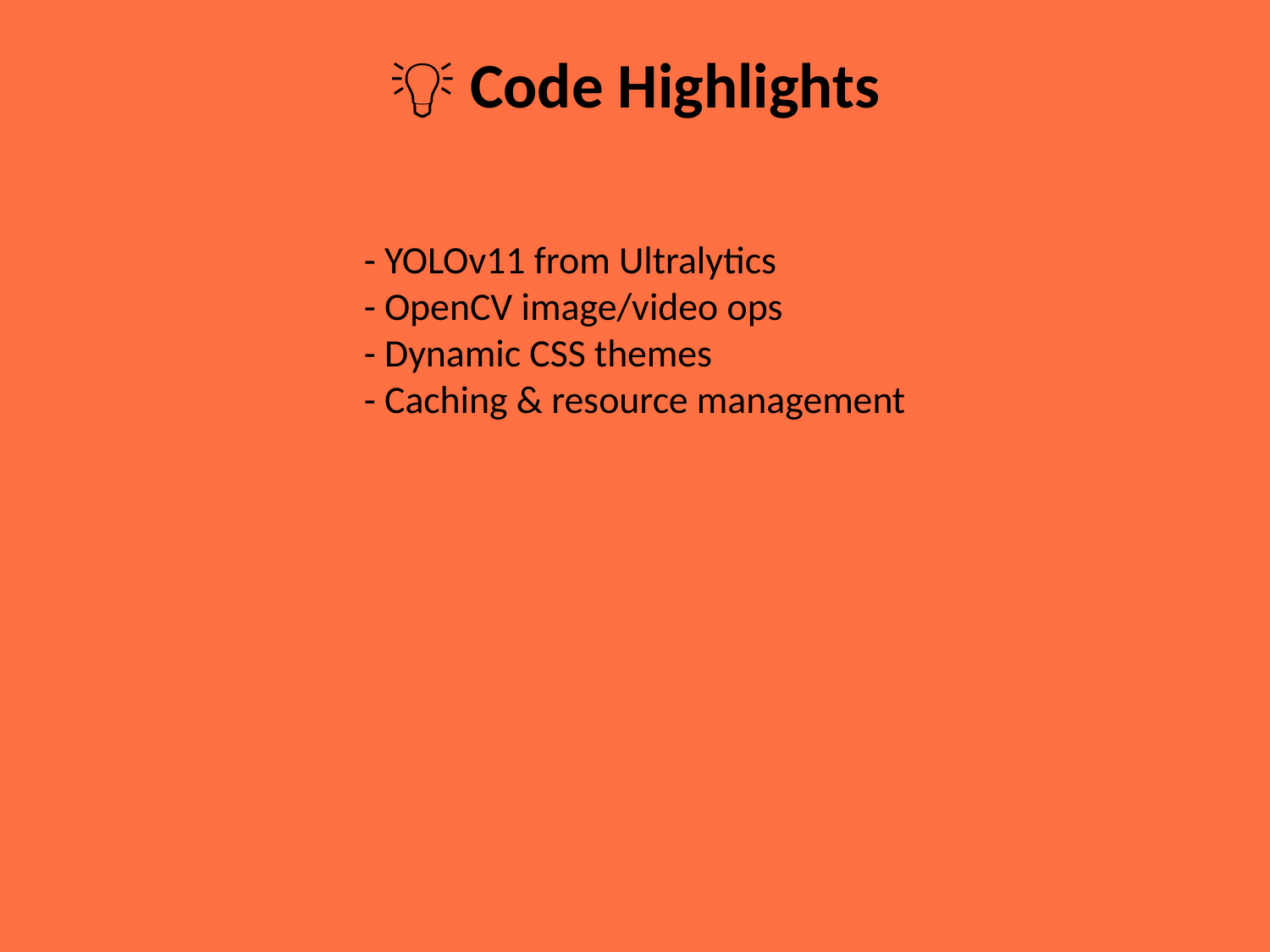

💡 Code Highlights

- YOLOv11 from Ultralytics
- OpenCV image/video ops
- Dynamic CSS themes
- Caching & resource management